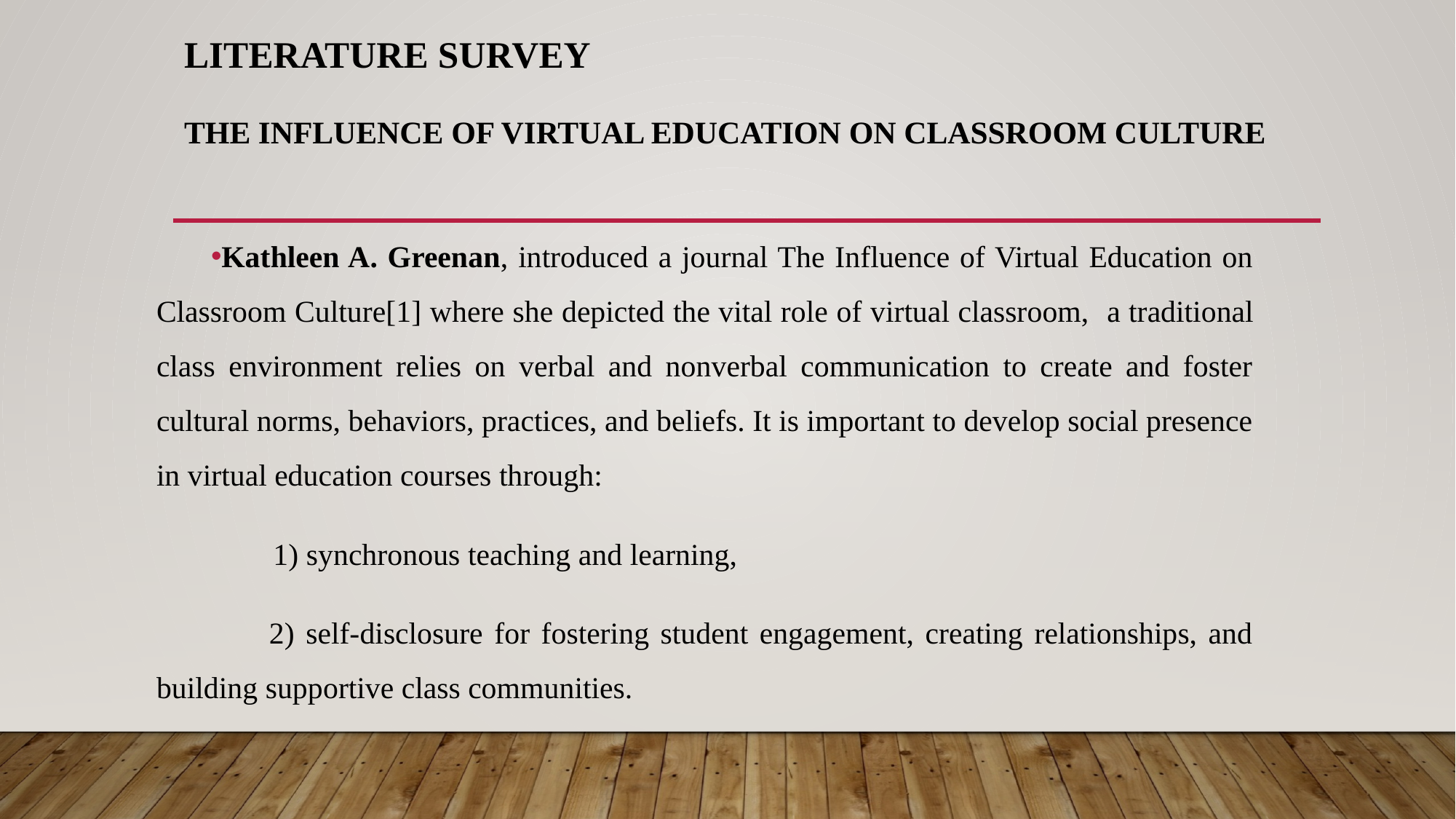

# LITERATURE SURVEY The Influence of Virtual Education on Classroom Culture
Kathleen A. Greenan, introduced a journal The Influence of Virtual Education on Classroom Culture[1] where she depicted the vital role of virtual classroom,  a traditional class environment relies on verbal and nonverbal communication to create and foster cultural norms, behaviors, practices, and beliefs. It is important to develop social presence in virtual education courses through:
	 1) synchronous teaching and learning,
 	2) self-disclosure for fostering student engagement, creating relationships, and building supportive class communities.